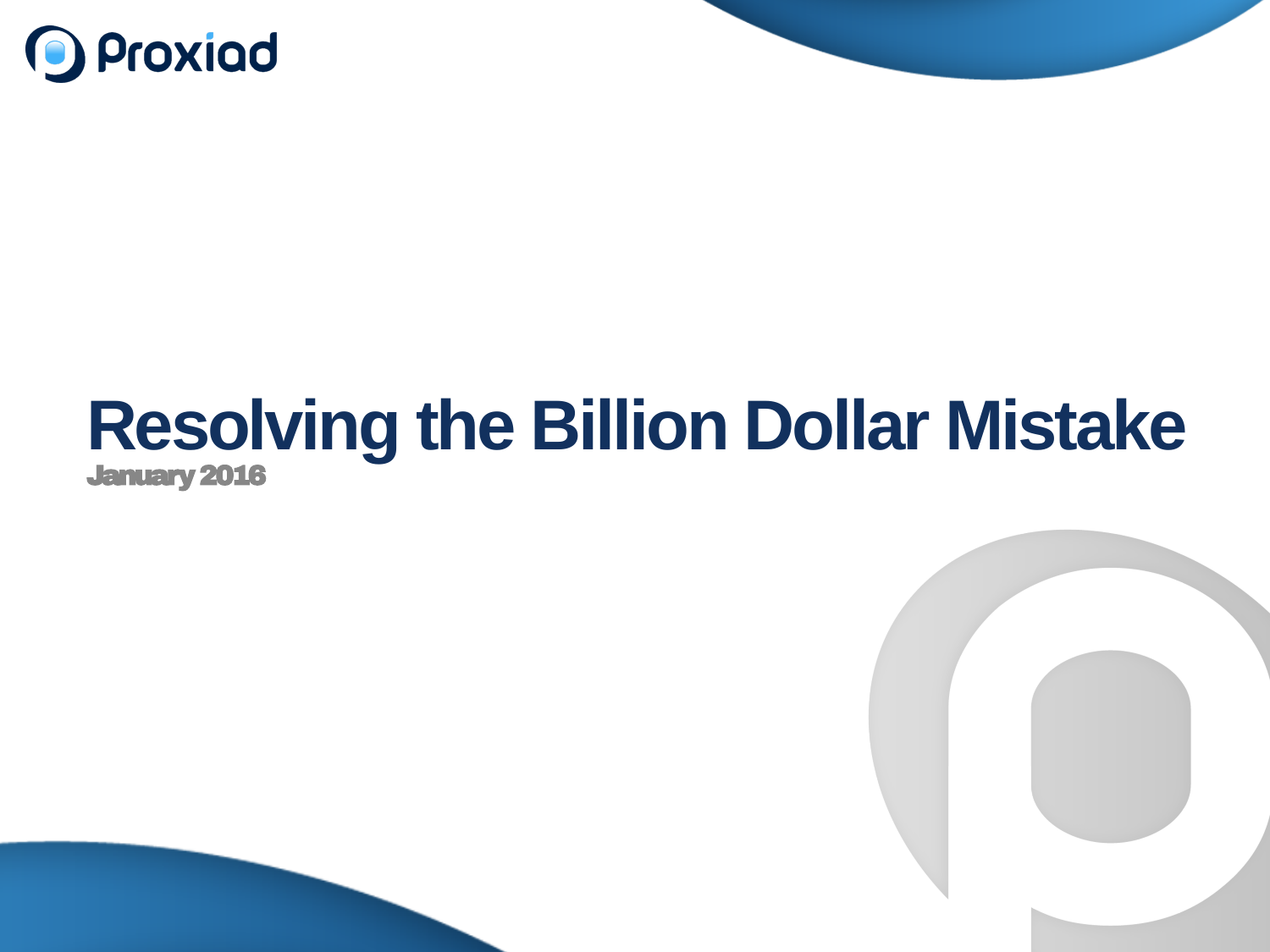

Resolving the Billion Dollar Mistake
January 2016